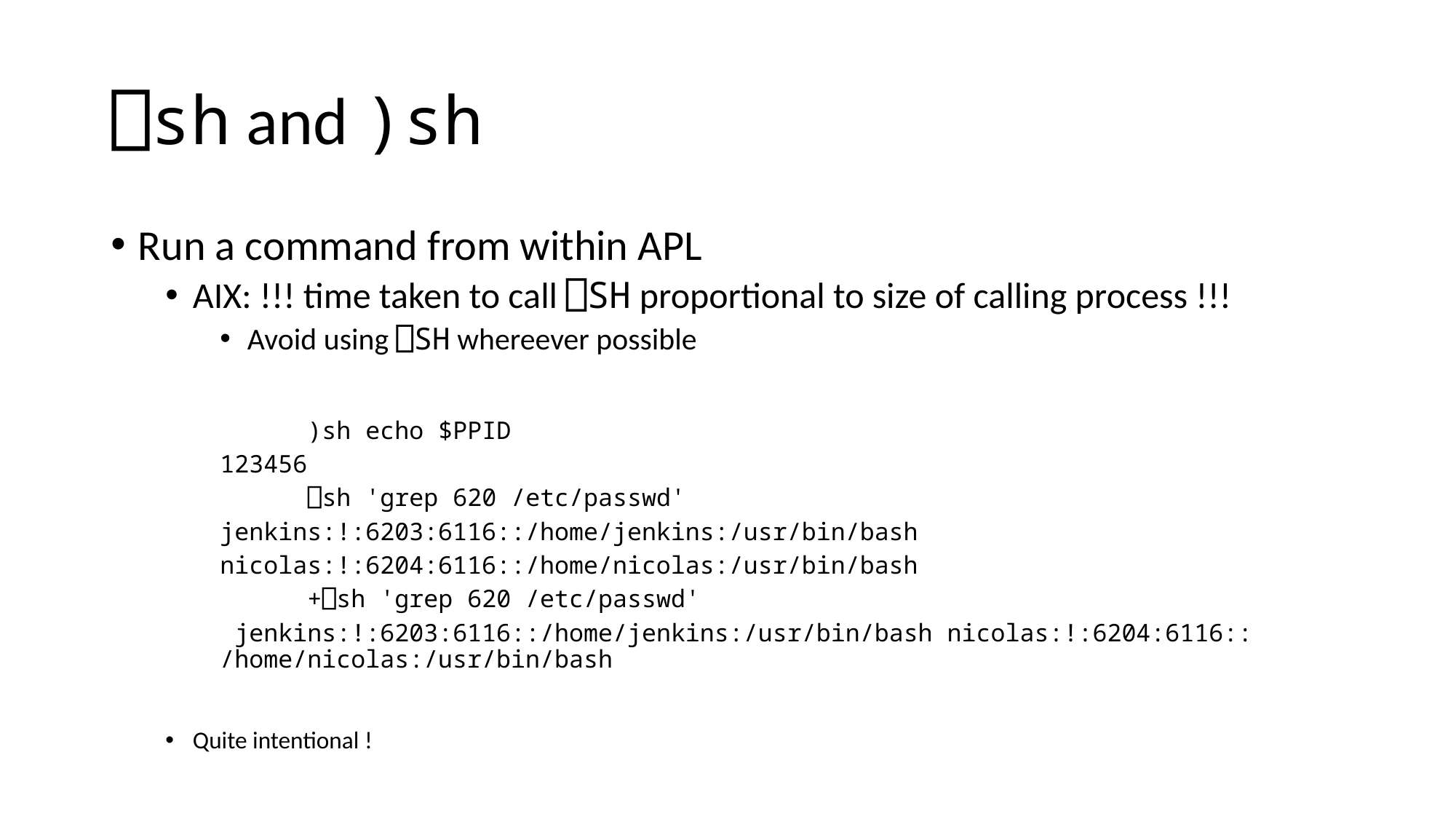

# ⎕sh and )sh
Run a command from within APL
AIX: !!! time taken to call ⎕SH proportional to size of calling process !!!
Avoid using ⎕SH whereever possible

      )sh echo $PPID
123456
      ⎕sh 'grep 620 /etc/passwd'
jenkins:!:6203:6116::/home/jenkins:/usr/bin/bash
nicolas:!:6204:6116::/home/nicolas:/usr/bin/bash
      +⎕sh 'grep 620 /etc/passwd'
 jenkins:!:6203:6116::/home/jenkins:/usr/bin/bash nicolas:!:6204:6116:: /home/nicolas:/usr/bin/bash

Quite intentional !